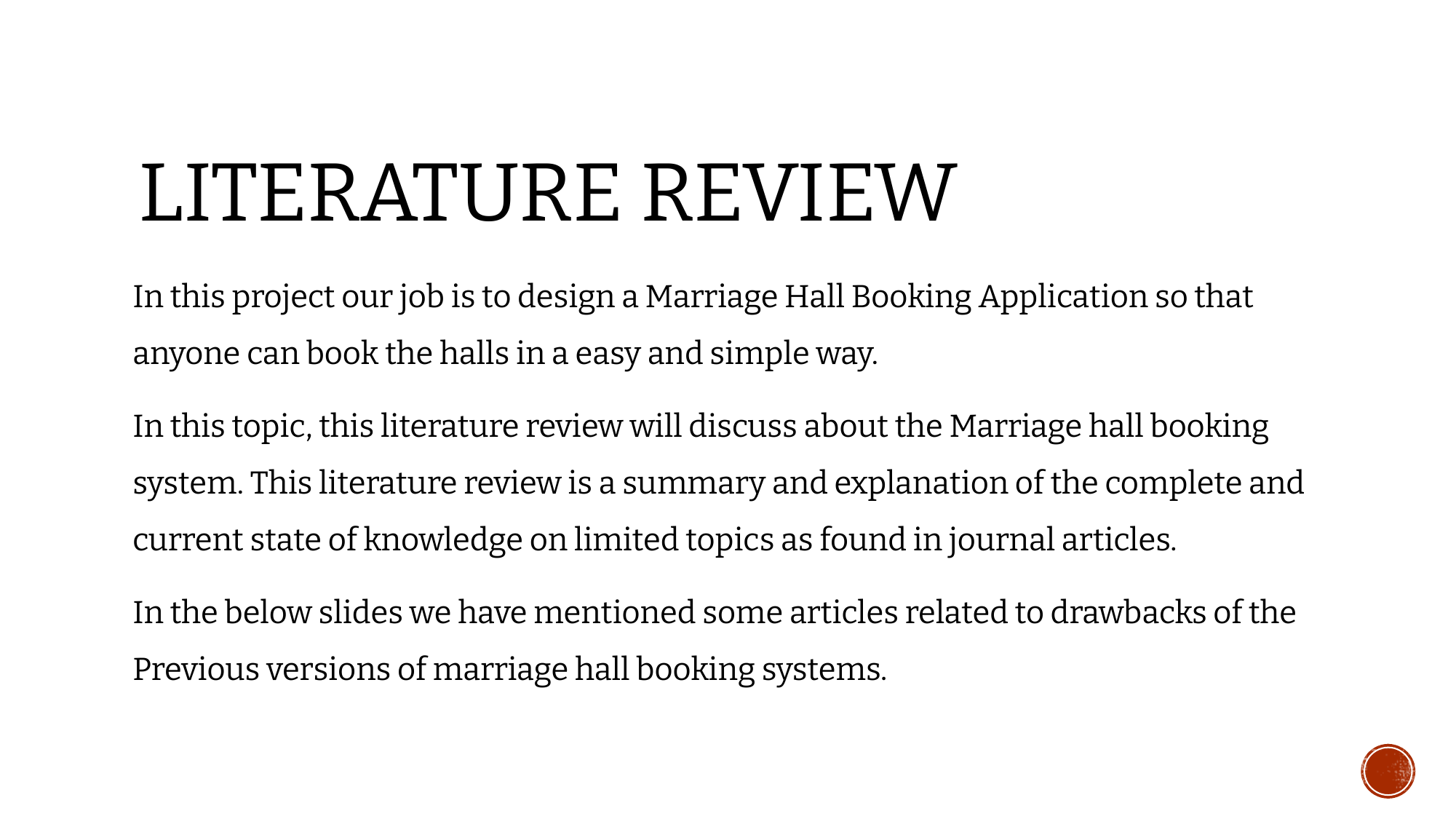

# literature review
In this project our job is to design a Marriage Hall Booking Application so that anyone can book the halls in a easy and simple way.
In this topic, this literature review will discuss about the Marriage hall booking system. This literature review is a summary and explanation of the complete and current state of knowledge on limited topics as found in journal articles.
In the below slides we have mentioned some articles related to drawbacks of the Previous versions of marriage hall booking systems.